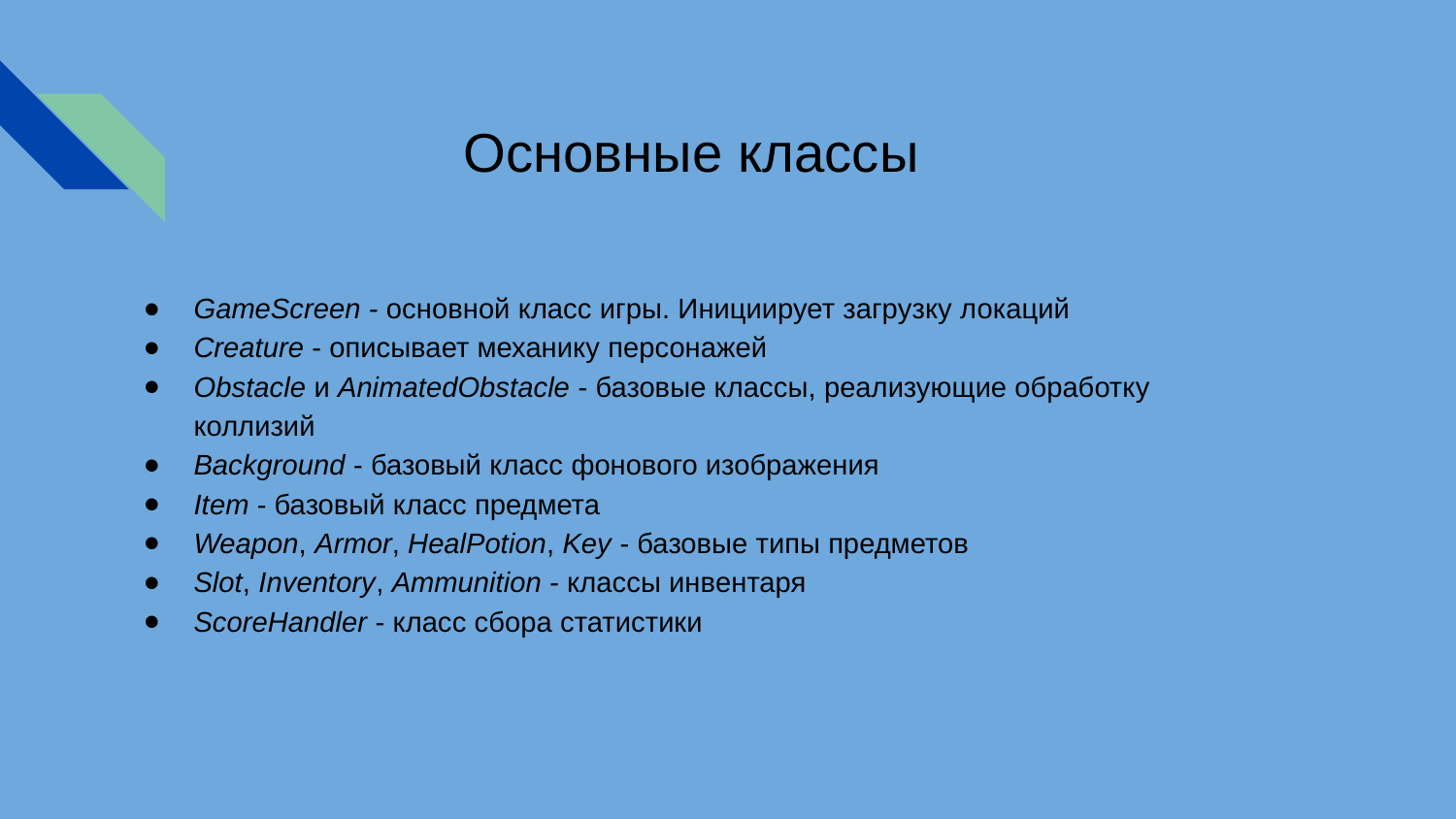

# Основные классы
GameScreen - основной класс игры. Инициирует загрузку локаций
Creature - описывает механику персонажей
Obstacle и AnimatedObstacle - базовые классы, реализующие обработку коллизий
Background - базовый класс фонового изображения
Item - базовый класс предмета
Weapon, Armor, HealPotion, Key - базовые типы предметов
Slot, Inventory, Ammunition - классы инвентаря
ScoreHandler - класс сбора статистики